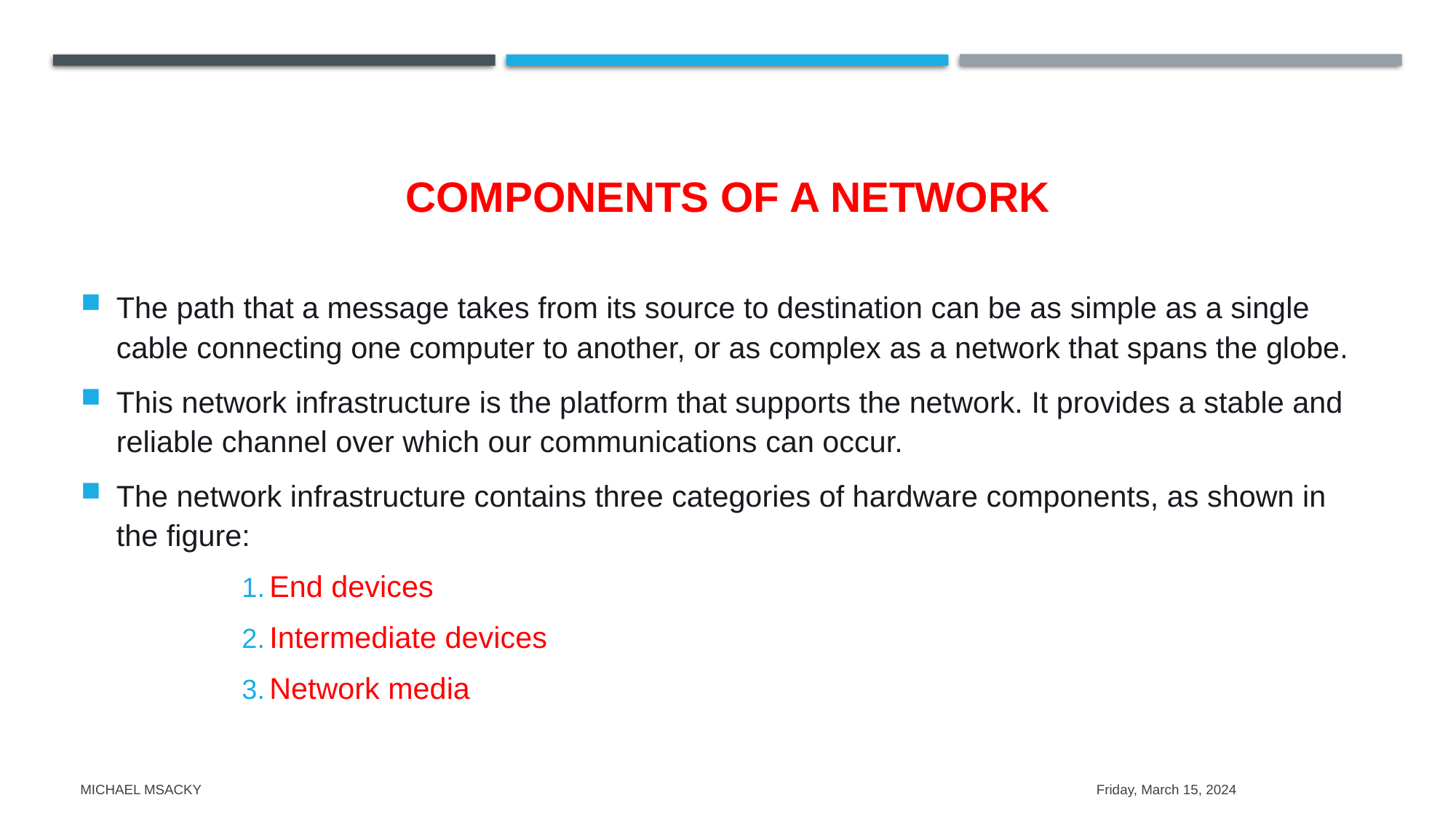

# COMPONENTS OF A NETWORK
The path that a message takes from its source to destination can be as simple as a single cable connecting one computer to another, or as complex as a network that spans the globe.
This network infrastructure is the platform that supports the network. It provides a stable and reliable channel over which our communications can occur.
The network infrastructure contains three categories of hardware components, as shown in the figure:
End devices
Intermediate devices
Network media

Michael Msacky
Friday, March 15, 2024